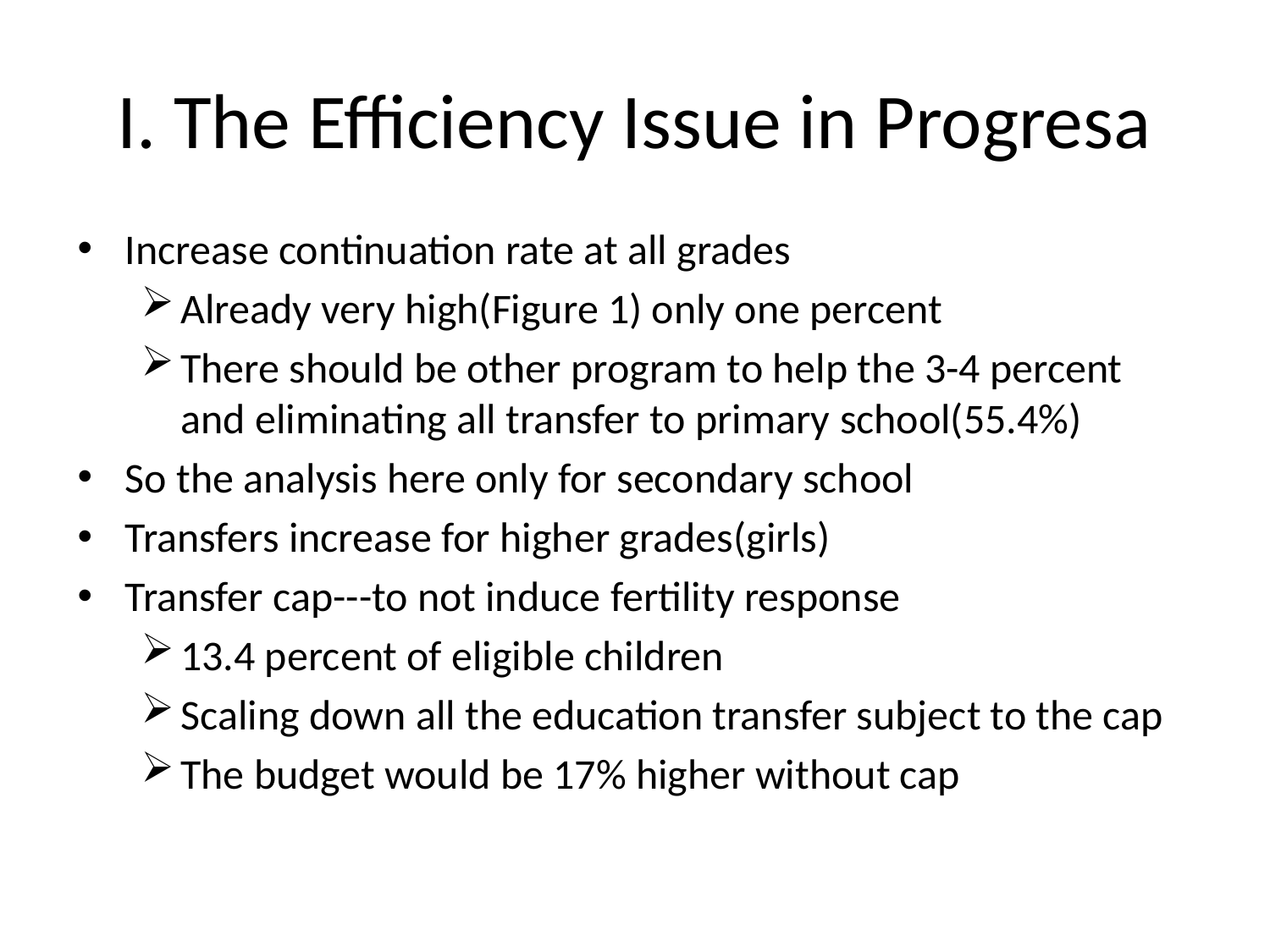

# I. The Efficiency Issue in Progresa
Increase continuation rate at all grades
Already very high(Figure 1) only one percent
There should be other program to help the 3-4 percent and eliminating all transfer to primary school(55.4%)
So the analysis here only for secondary school
Transfers increase for higher grades(girls)
Transfer cap---to not induce fertility response
13.4 percent of eligible children
Scaling down all the education transfer subject to the cap
The budget would be 17% higher without cap